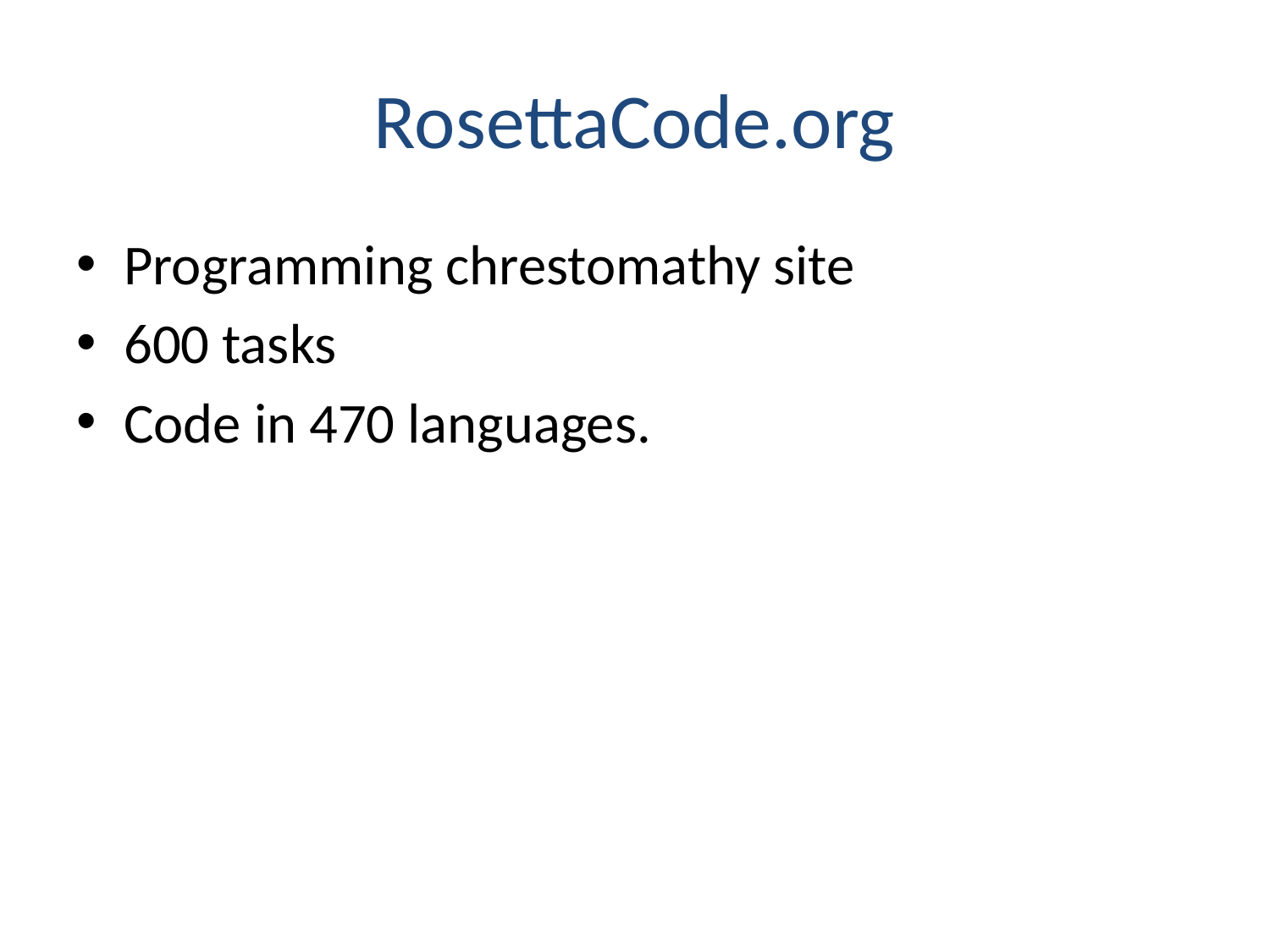

# RosettaCode.org
Programming chrestomathy site
600 tasks
Code in 470 languages.